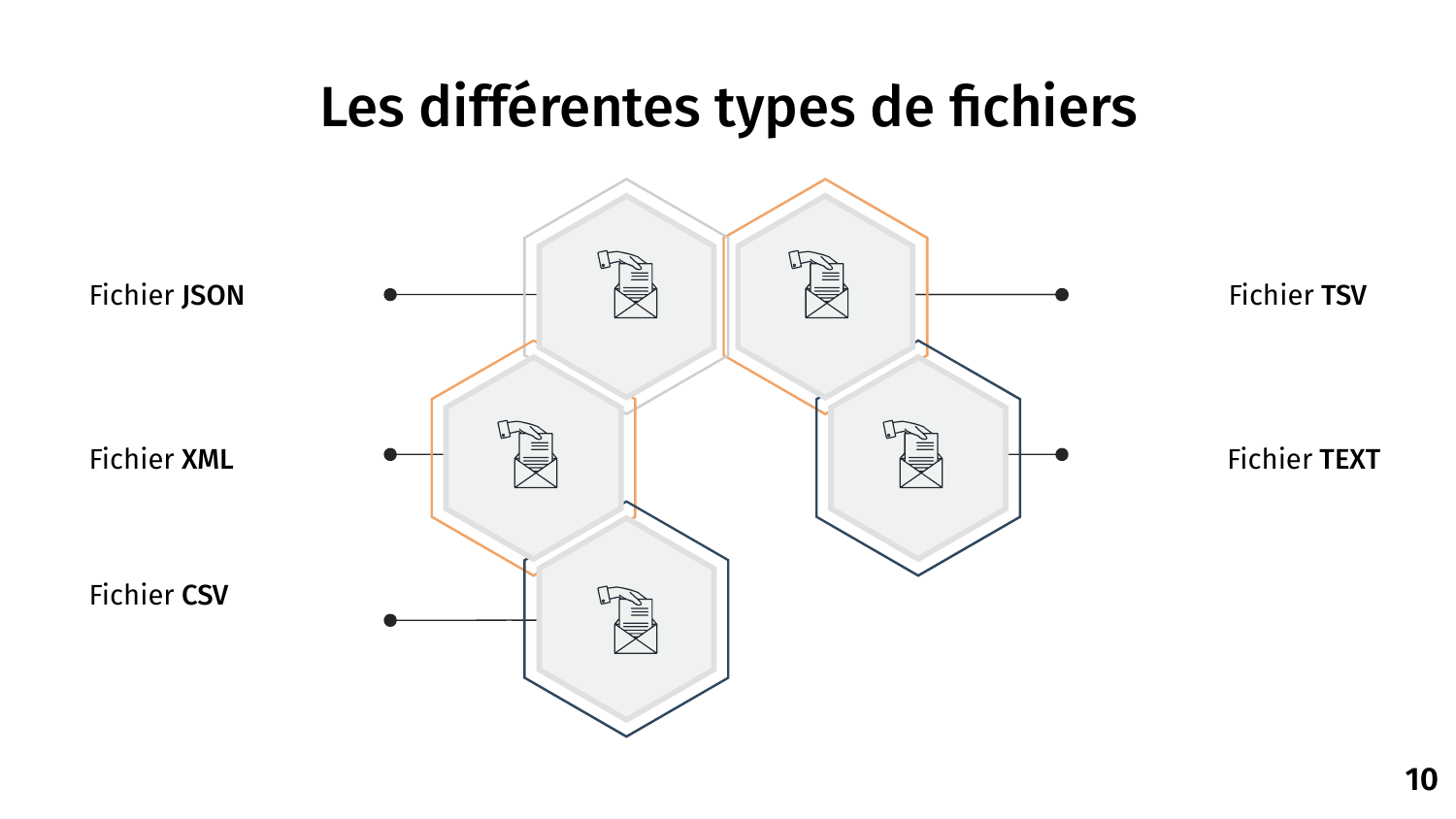

Les différentes types de fichiers

Fichier JSON
Fichier TSV

Fichier TEXT
Fichier XML

Fichier CSV

10